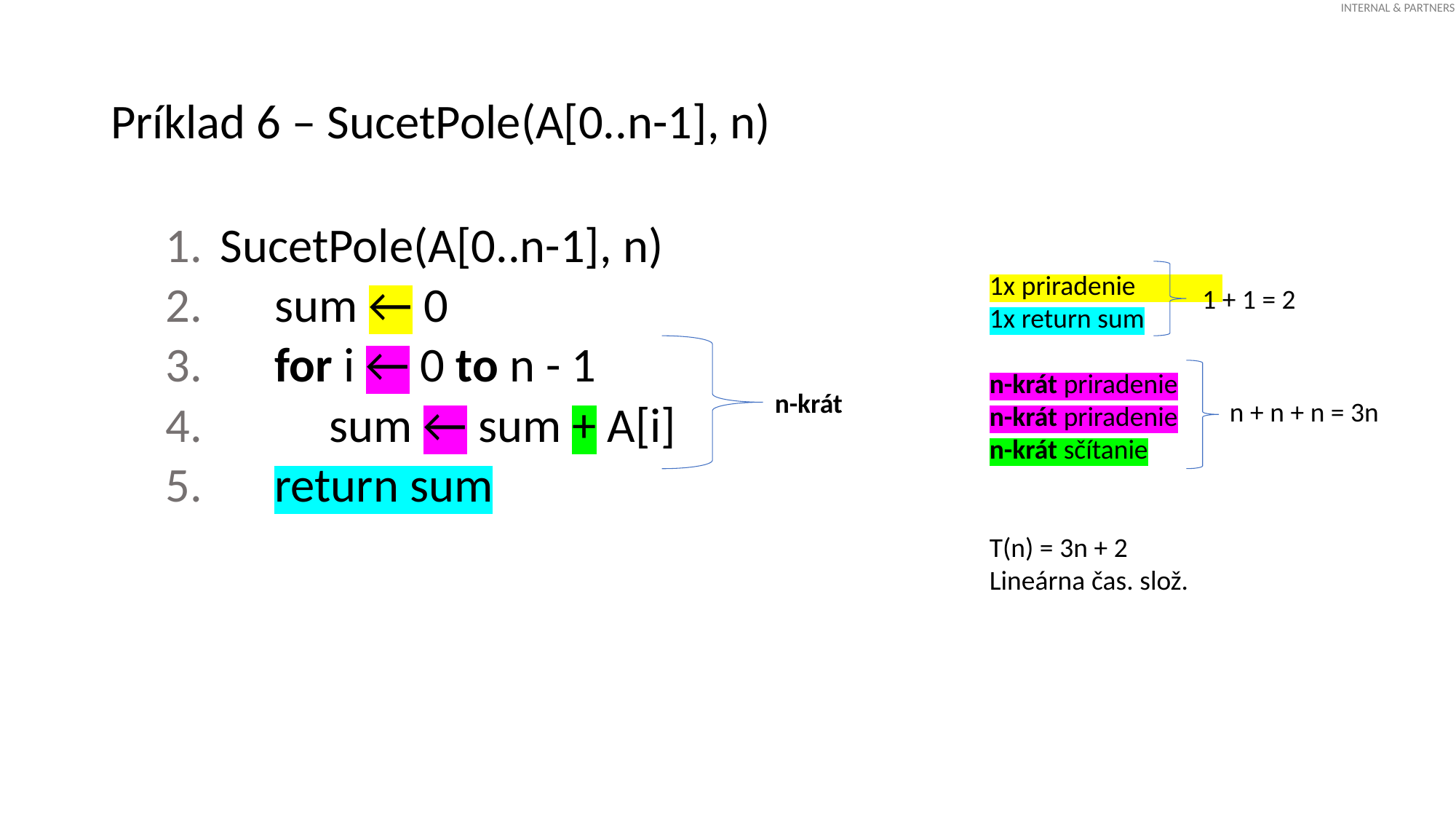

# Príklad 6 – SucetPole(A[0..n-1], n)
SucetPole(A[0..n-1], n)
     sum ← 0
     for i ← 0 to n - 1
          sum ← sum + A[i]
     return sum

1x priradenie
1x return sum

n-krát priradenie
n-krát priradenie
n-krát sčítanie

T(n) = 3n + 2
Lineárna čas. slož.
1 + 1 = 2

n-krát
n + n + n = 3n